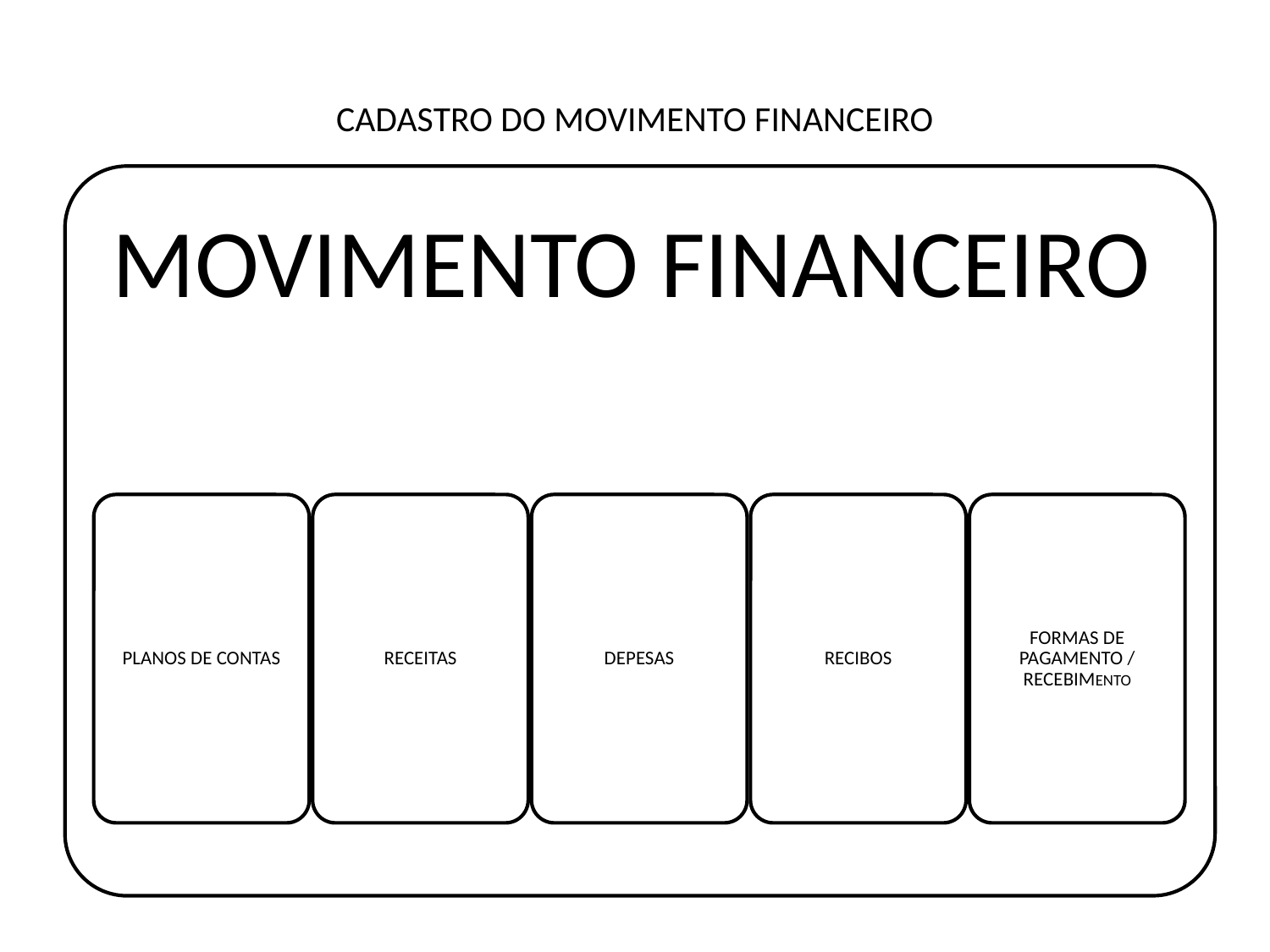

# CADASTRO DO MOVIMENTO FINANCEIRO
MOVIMENTO FINANCEIRO
PLANOS DE CONTAS
RECEITAS
DEPESAS
RECIBOS
FORMAS DE PAGAMENTO / RECEBIMENTO